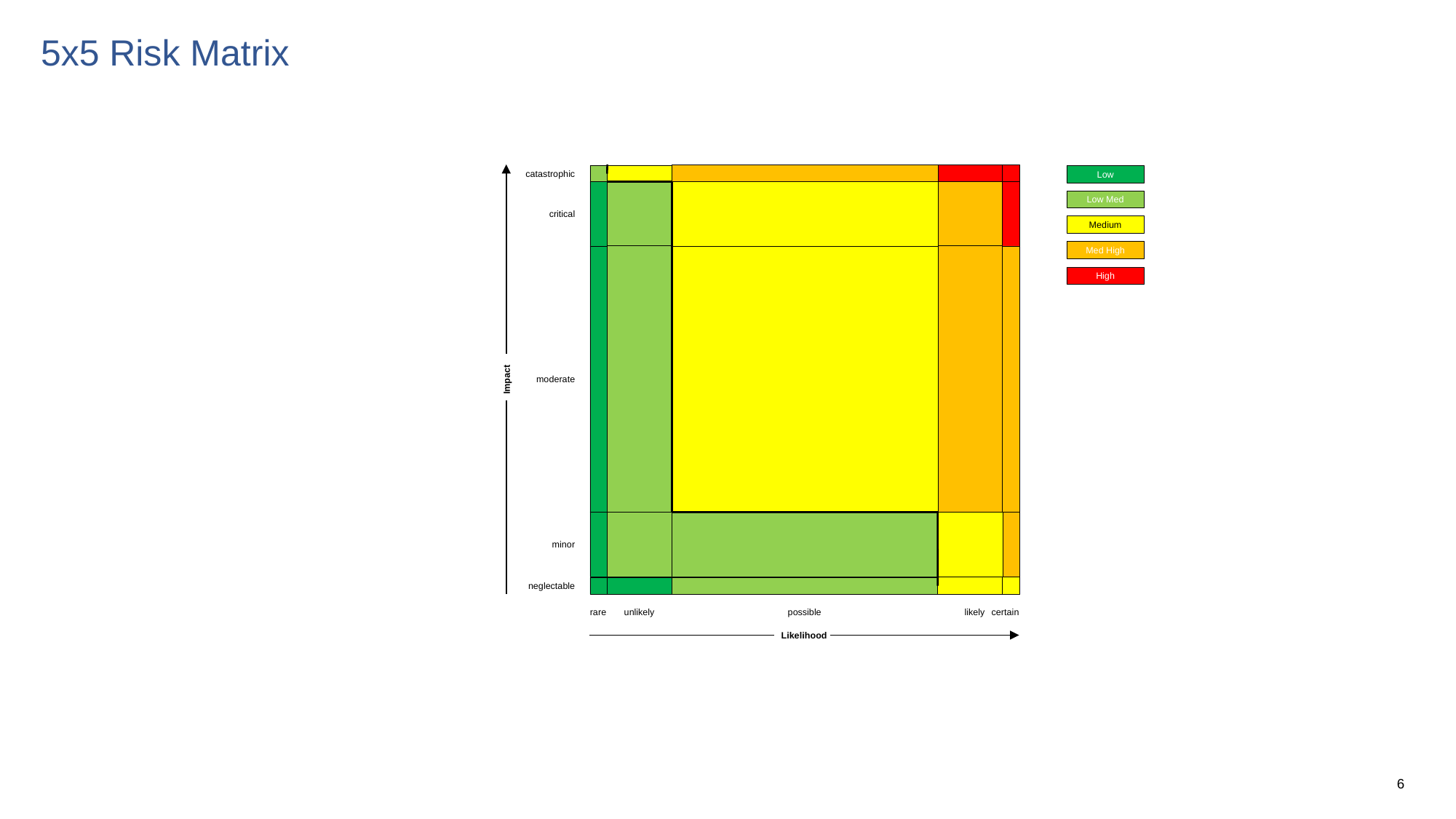

# 5x5 Risk Matrix
Impact
catastrophic
critical
moderate
minor
neglectable

Low
Low Med
Medium
Med High
High
rare
unlikely
possible
likely
certain
Likelihood
6